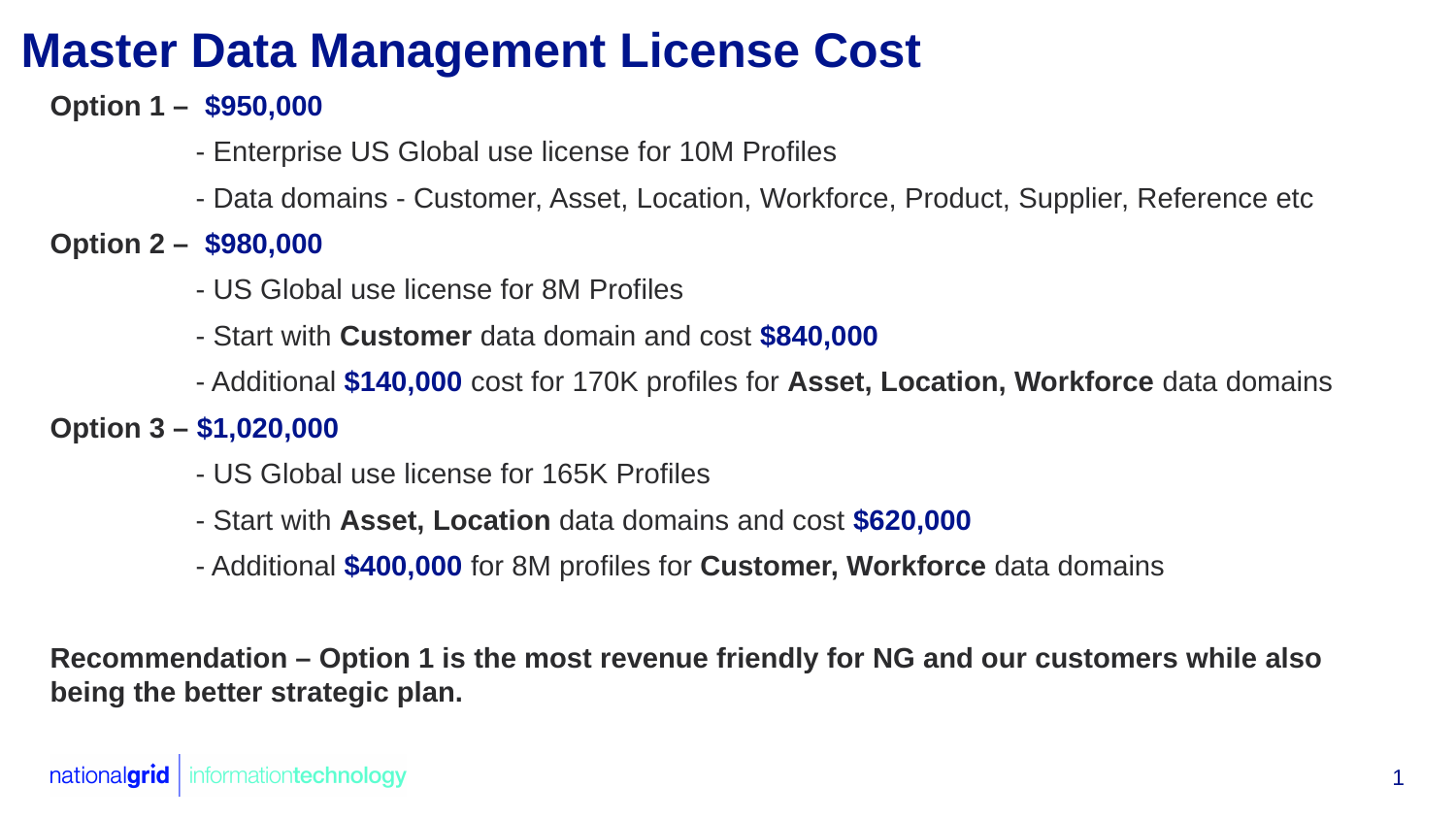

# Master Data Management License Cost
Option 1 –  $950,000
	- Enterprise US Global use license for 10M Profiles
	- Data domains - Customer, Asset, Location, Workforce, Product, Supplier, Reference etc
Option 2 –  $980,000
	- US Global use license for 8M Profiles
	- Start with Customer data domain and cost $840,000
	- Additional $140,000 cost for 170K profiles for Asset, Location, Workforce data domains
Option 3 – $1,020,000
	- US Global use license for 165K Profiles
	- Start with Asset, Location data domains and cost $620,000
	- Additional $400,000 for 8M profiles for Customer, Workforce data domains

Recommendation – Option 1 is the most revenue friendly for NG and our customers while also being the better strategic plan.